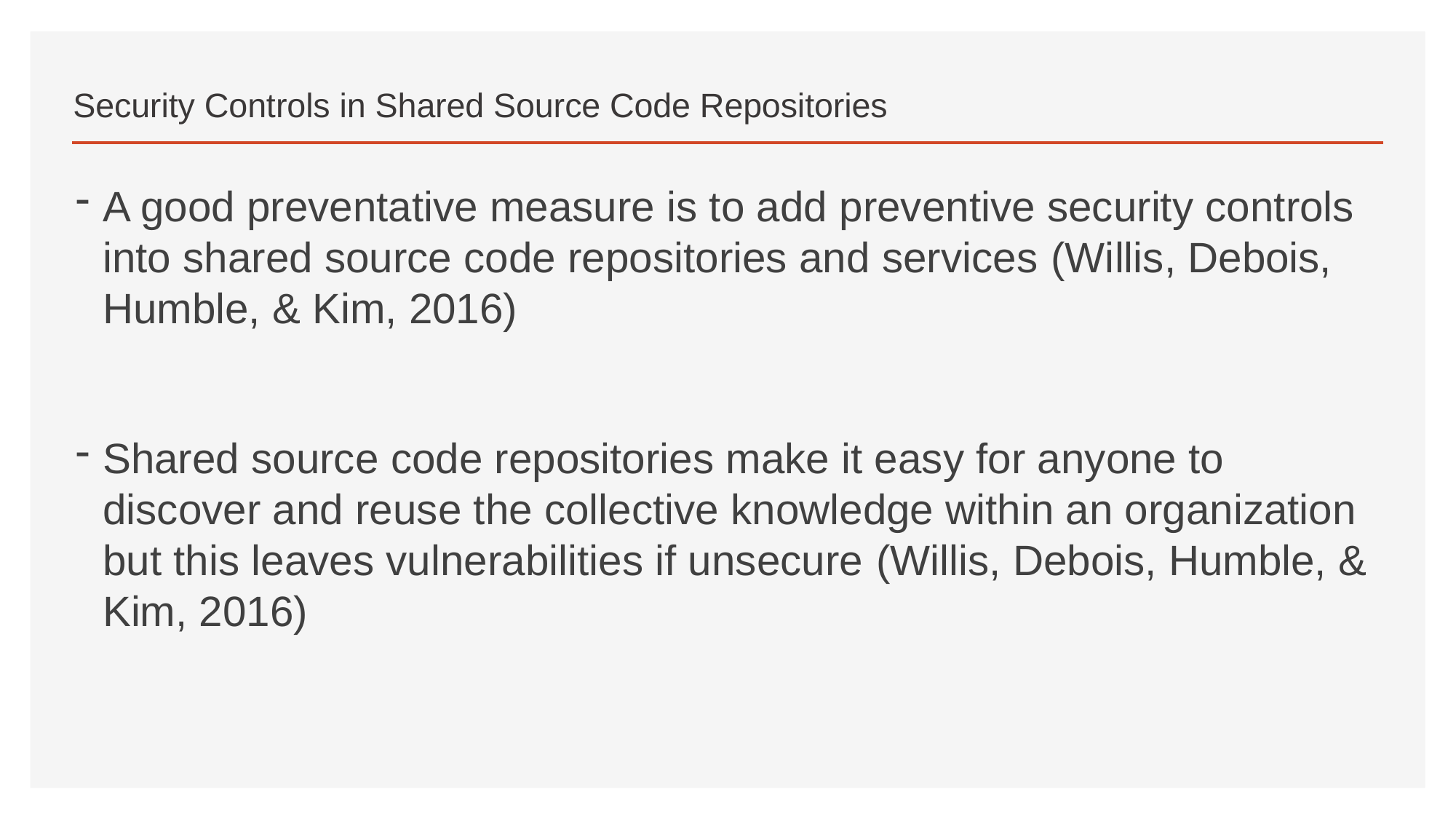

# Security Controls in Shared Source Code Repositories
A good preventative measure is to add preventive security controls into shared source code repositories and services (Willis, Debois, Humble, & Kim, 2016)

Shared source code repositories make it easy for anyone to discover and reuse the collective knowledge within an organization but this leaves vulnerabilities if unsecure (Willis, Debois, Humble, & Kim, 2016)